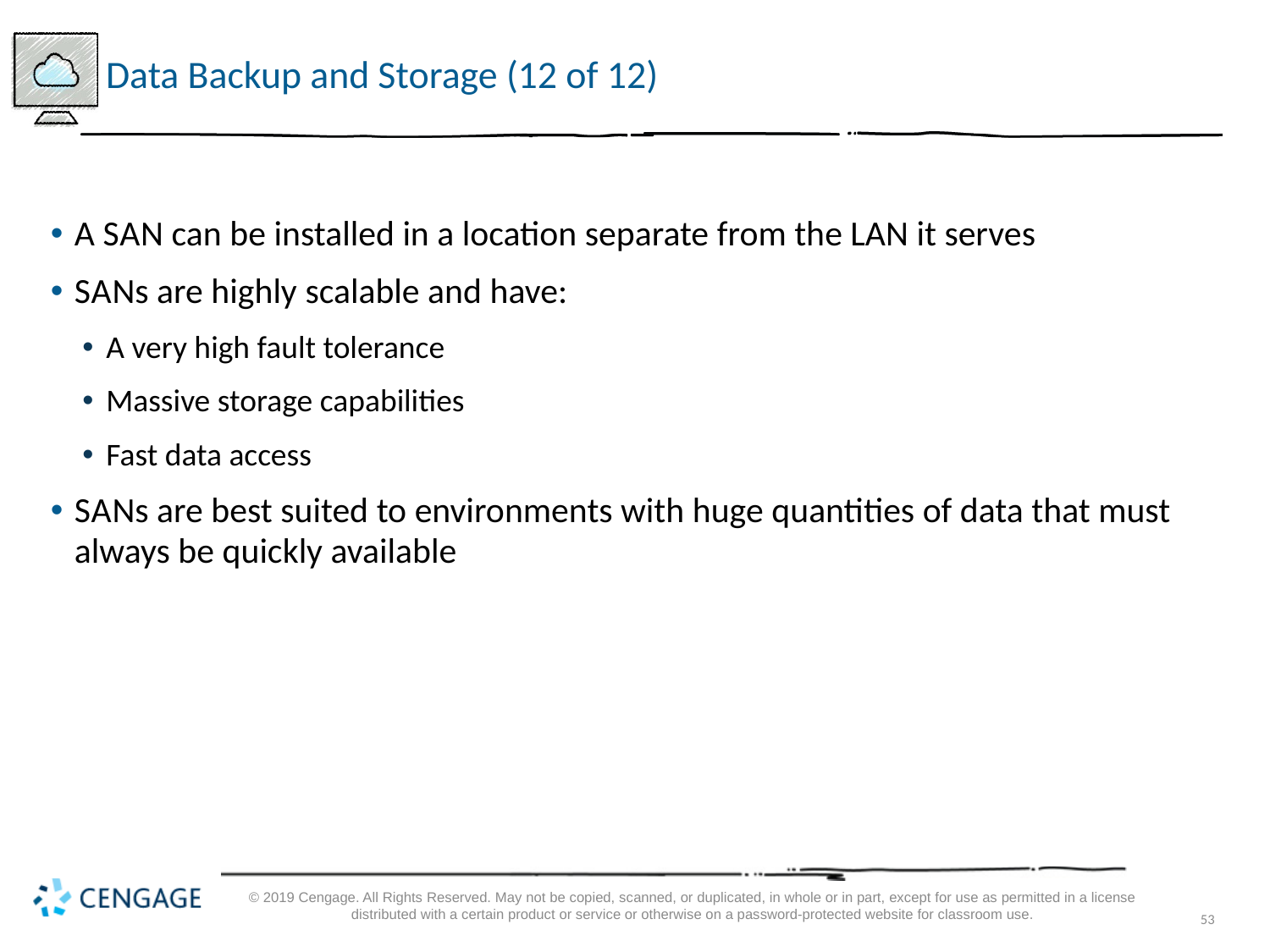

# Data Backup and Storage (12 of 12)
A S A N can be installed in a location separate from the LAN it serves
S A Ns are highly scalable and have:
A very high fault tolerance
Massive storage capabilities
Fast data access
S A Ns are best suited to environments with huge quantities of data that must always be quickly available
© 2019 Cengage. All Rights Reserved. May not be copied, scanned, or duplicated, in whole or in part, except for use as permitted in a license distributed with a certain product or service or otherwise on a password-protected website for classroom use.